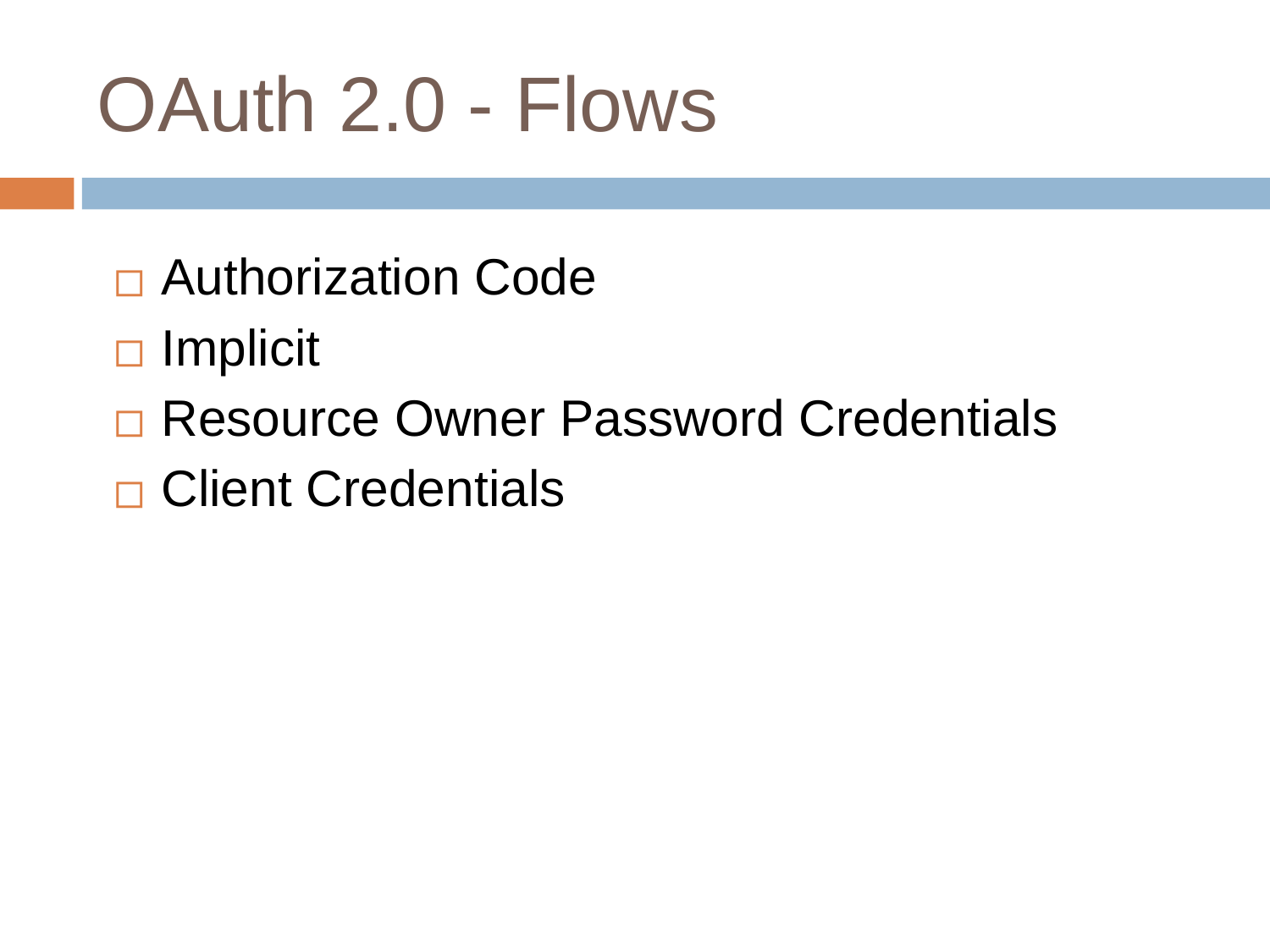

# OAuth 2.0 - Flows
Authorization Code
Implicit
Resource Owner Password Credentials
Client Credentials